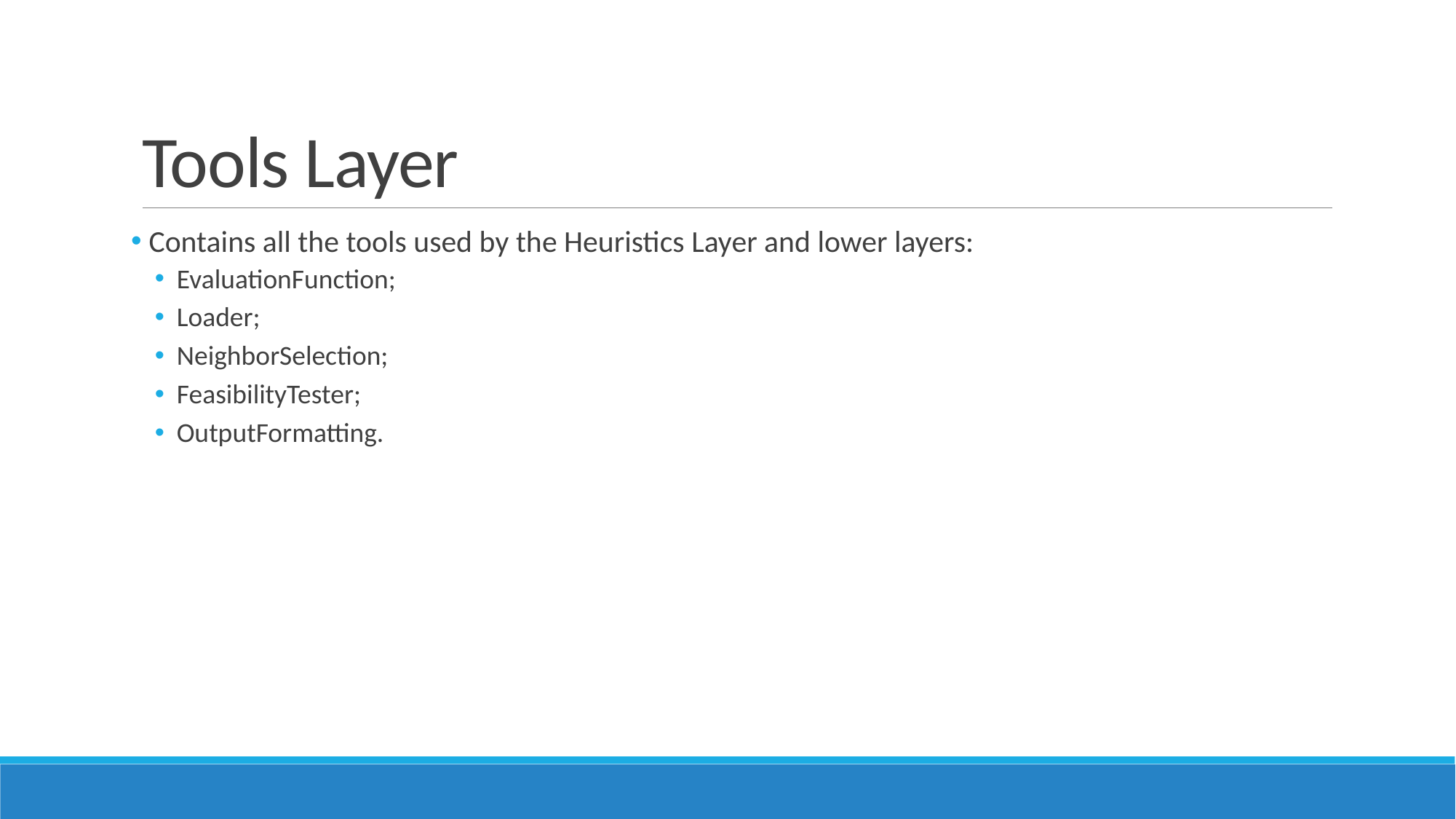

# Tools Layer
 Contains all the tools used by the Heuristics Layer and lower layers:
EvaluationFunction;
Loader;
NeighborSelection;
FeasibilityTester;
OutputFormatting.